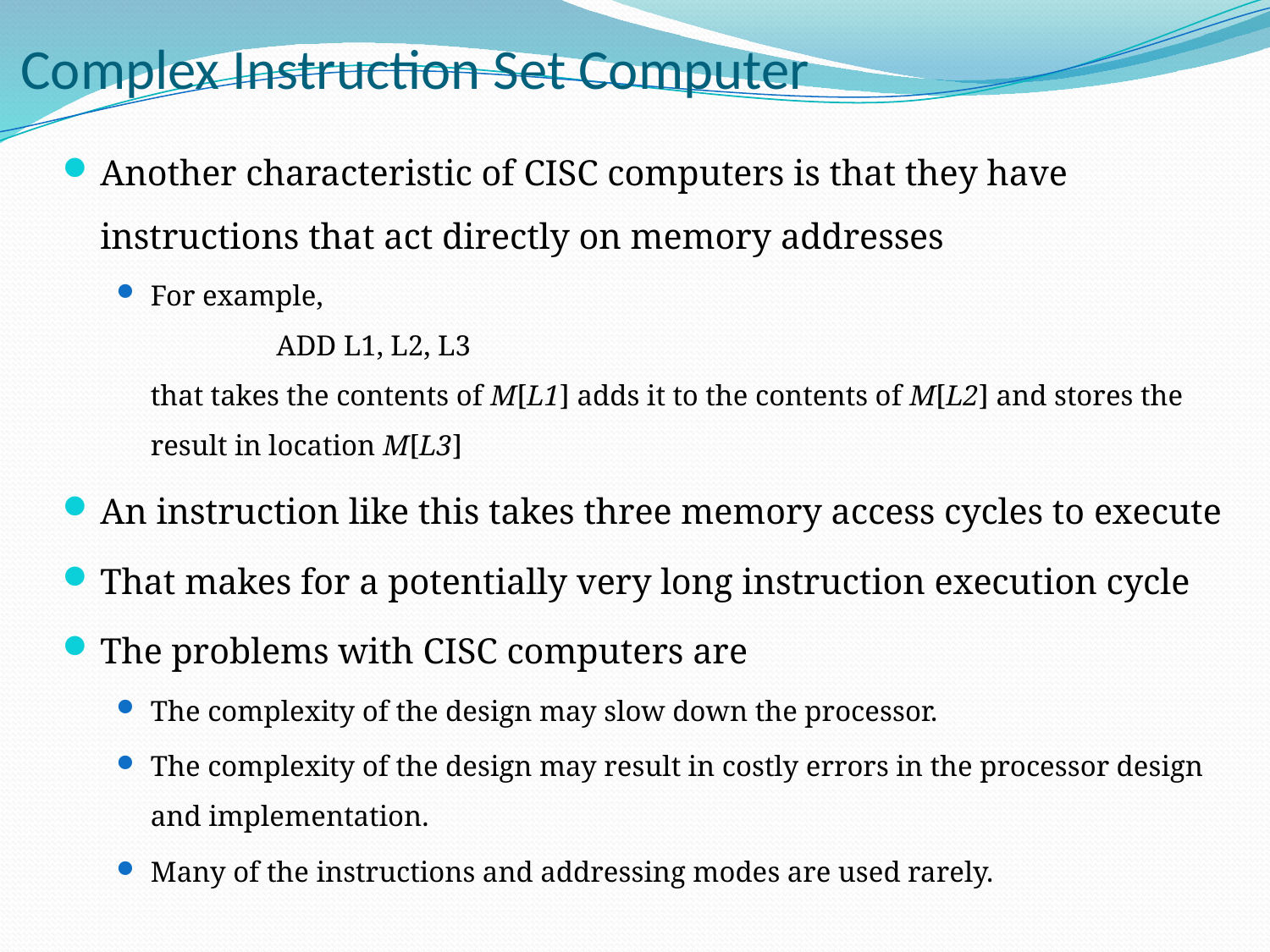

# Complex Instruction Set Computer
Another characteristic of CISC computers is that they have instructions that act directly on memory addresses
For example,
		ADD L1, L2, L3
that takes the contents of M[L1] adds it to the contents of M[L2] and stores the result in location M[L3]
An instruction like this takes three memory access cycles to execute
That makes for a potentially very long instruction execution cycle
The problems with CISC computers are
The complexity of the design may slow down the processor.
The complexity of the design may result in costly errors in the processor design and implementation.
Many of the instructions and addressing modes are used rarely.